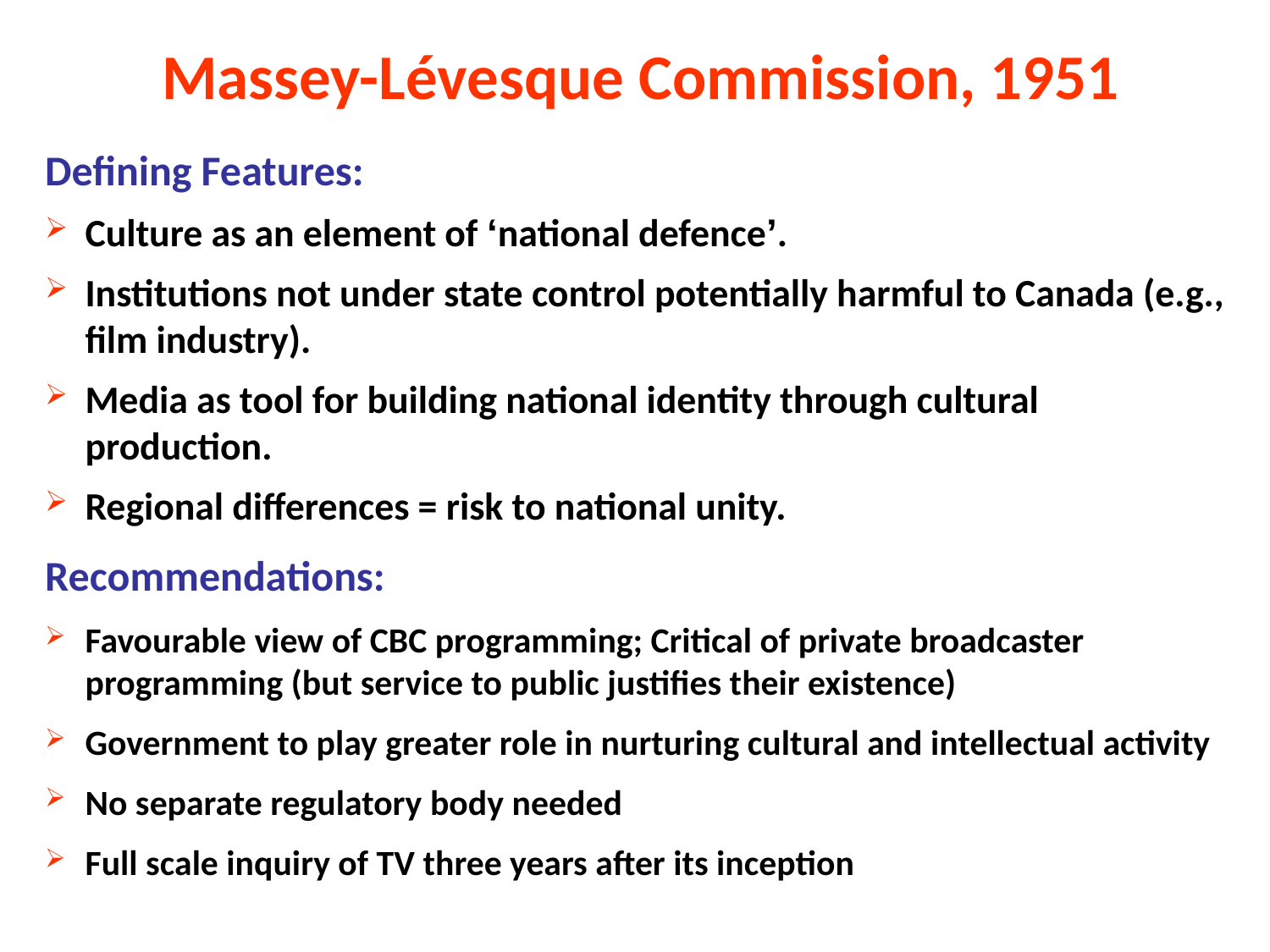

Massey-Lévesque Commission, 1951
Defining Features:
Culture as an element of ‘national defence’.
Institutions not under state control potentially harmful to Canada (e.g., film industry).
Media as tool for building national identity through cultural production.
Regional differences = risk to national unity.
Recommendations:
Favourable view of CBC programming; Critical of private broadcaster programming (but service to public justifies their existence)
Government to play greater role in nurturing cultural and intellectual activity
No separate regulatory body needed
Full scale inquiry of TV three years after its inception